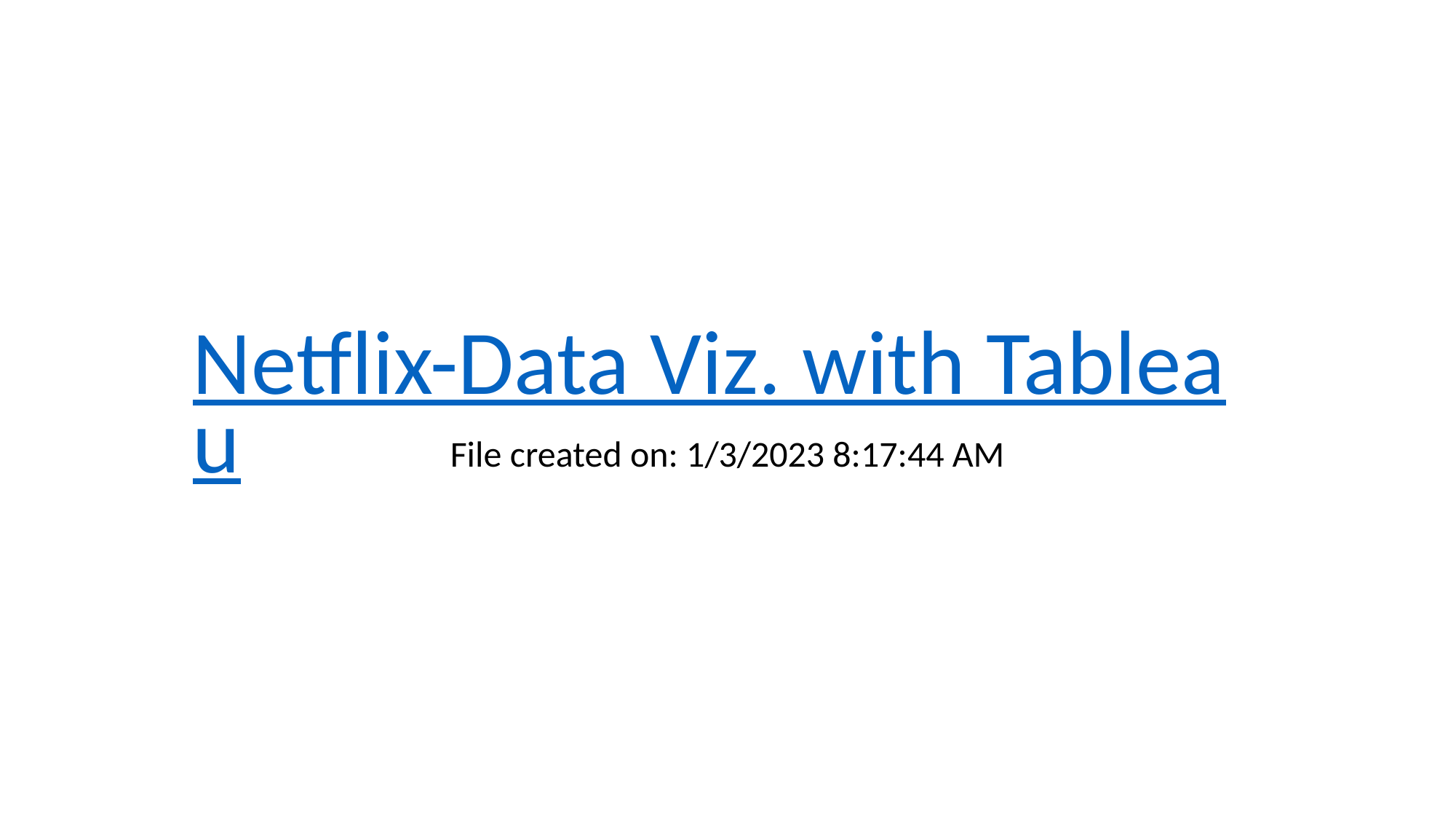

# Netflix-Data Viz. with Tableau
File created on: 1/3/2023 8:17:44 AM